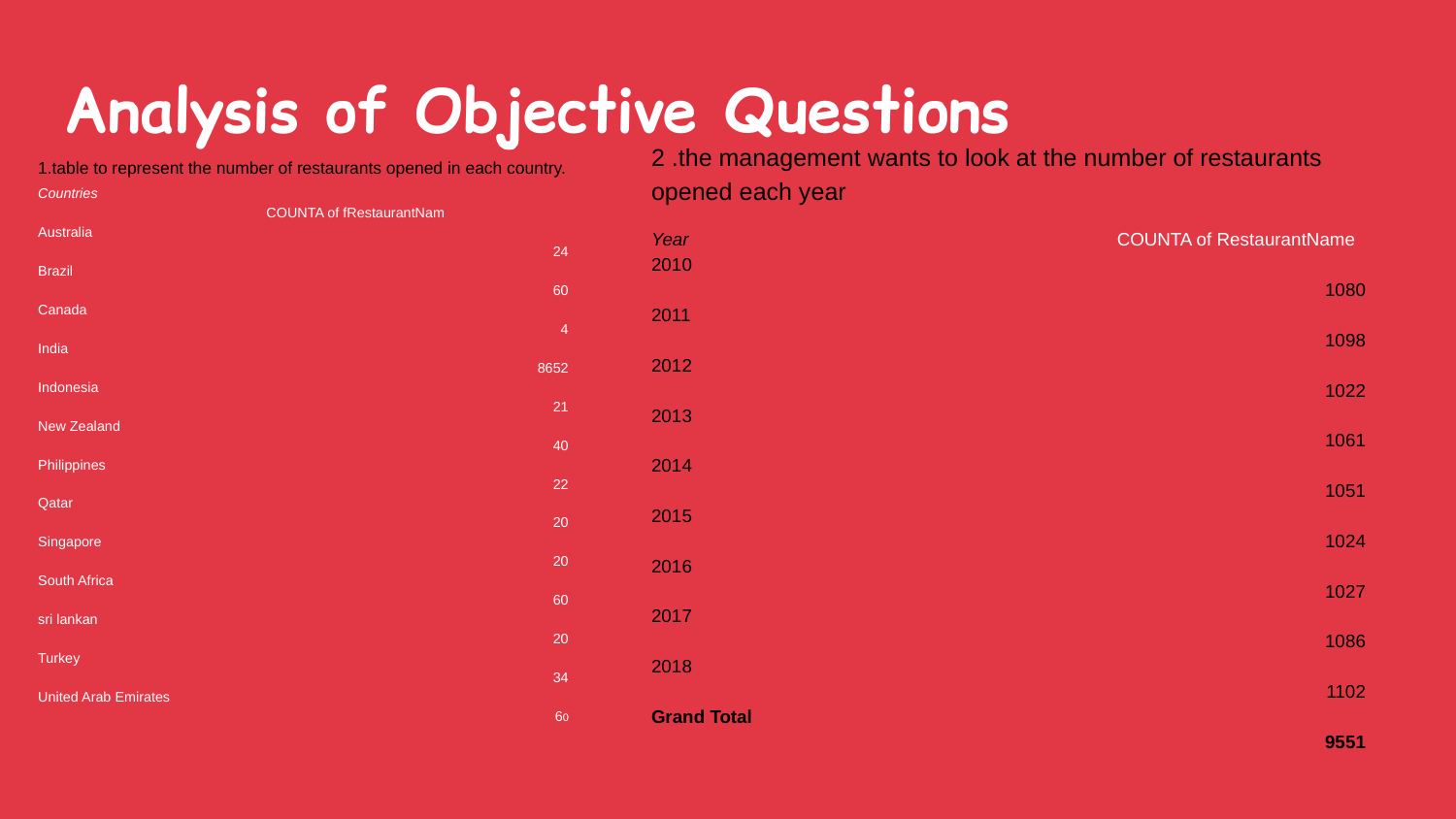

# Analysis of Objective Questions
2 .the management wants to look at the number of restaurants opened each year
Year                                                                                    COUNTA of RestaurantName
2010
1080
2011
1098
2012
1022
2013
1061
2014
1051
2015
1024
2016
1027
2017
1086
2018
1102
Grand Total
9551

1.table to represent the number of restaurants opened in each country.
Countries                                                                                                                                                                                     COUNTA of fRestaurantNam
Australia
24
Brazil
60
Canada
4
India
8652
Indonesia
21
New Zealand
40
Philippines
22
Qatar
20
Singapore
20
South Africa
60
sri lankan
20
Turkey
34
United Arab Emirates
60